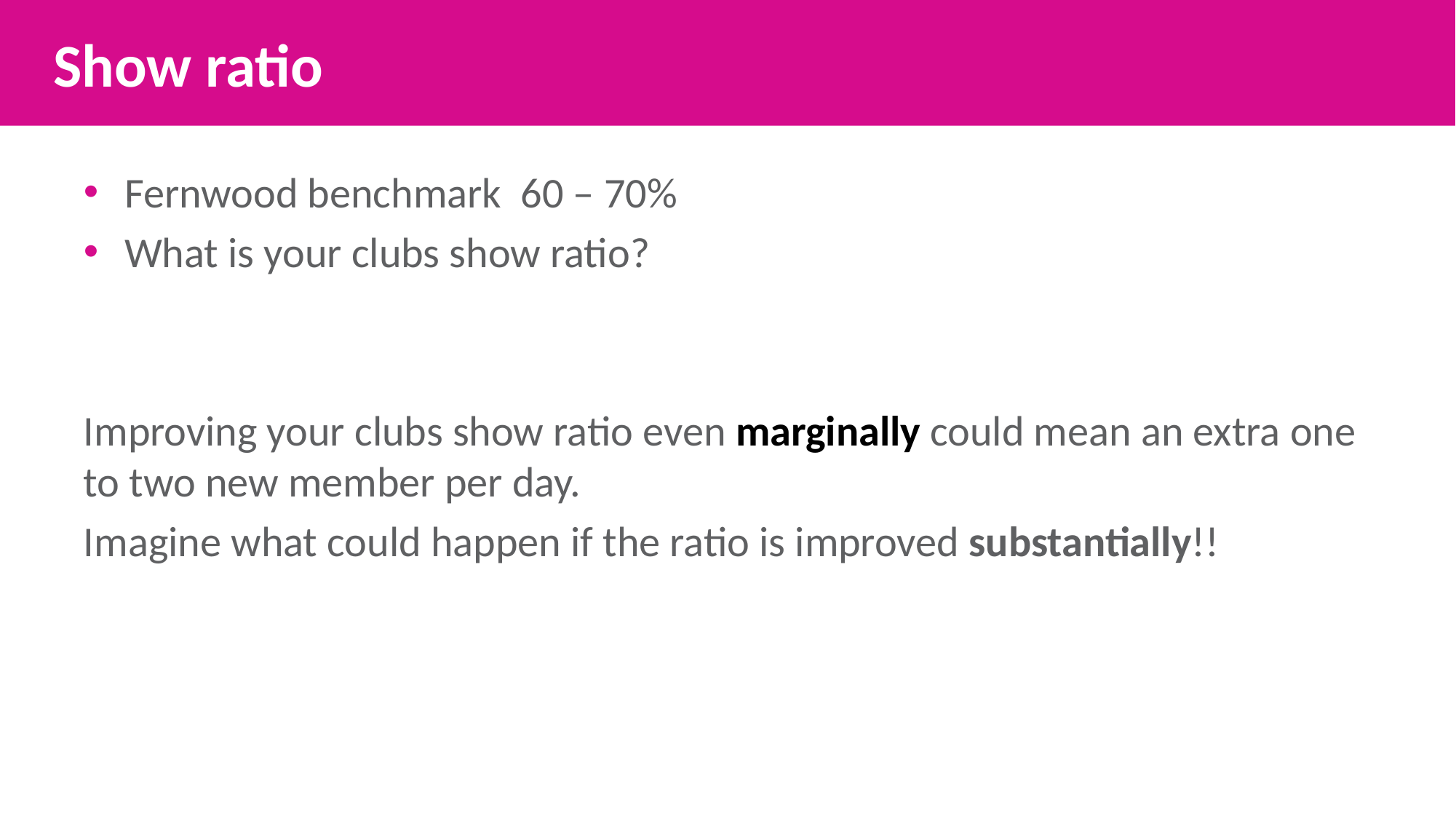

Show ratio
Fernwood benchmark  60 – 70%
What is your clubs show ratio?

Improving your clubs show ratio even marginally could mean an extra one to two new member per day.
Imagine what could happen if the ratio is improved substantially!!